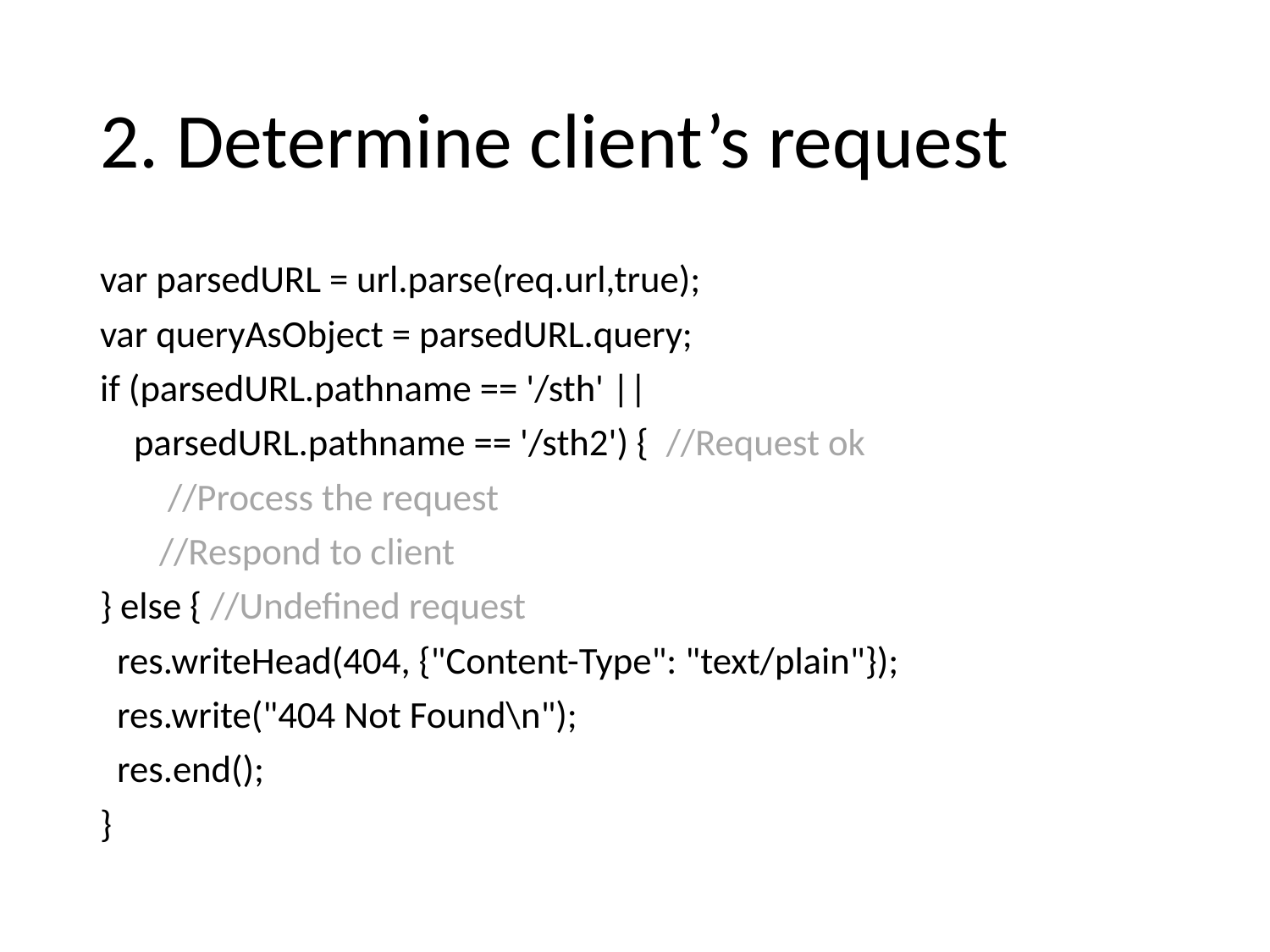

# 2. Determine client’s request
var parsedURL = url.parse(req.url,true);
var queryAsObject = parsedURL.query;
if (parsedURL.pathname == '/sth' ||
    parsedURL.pathname == '/sth2') {  //Request ok
        //Process the request
       //Respond to client
} else { //Undefined request
  res.writeHead(404, {"Content-Type": "text/plain"});
  res.write("404 Not Found\n");
  res.end();
}